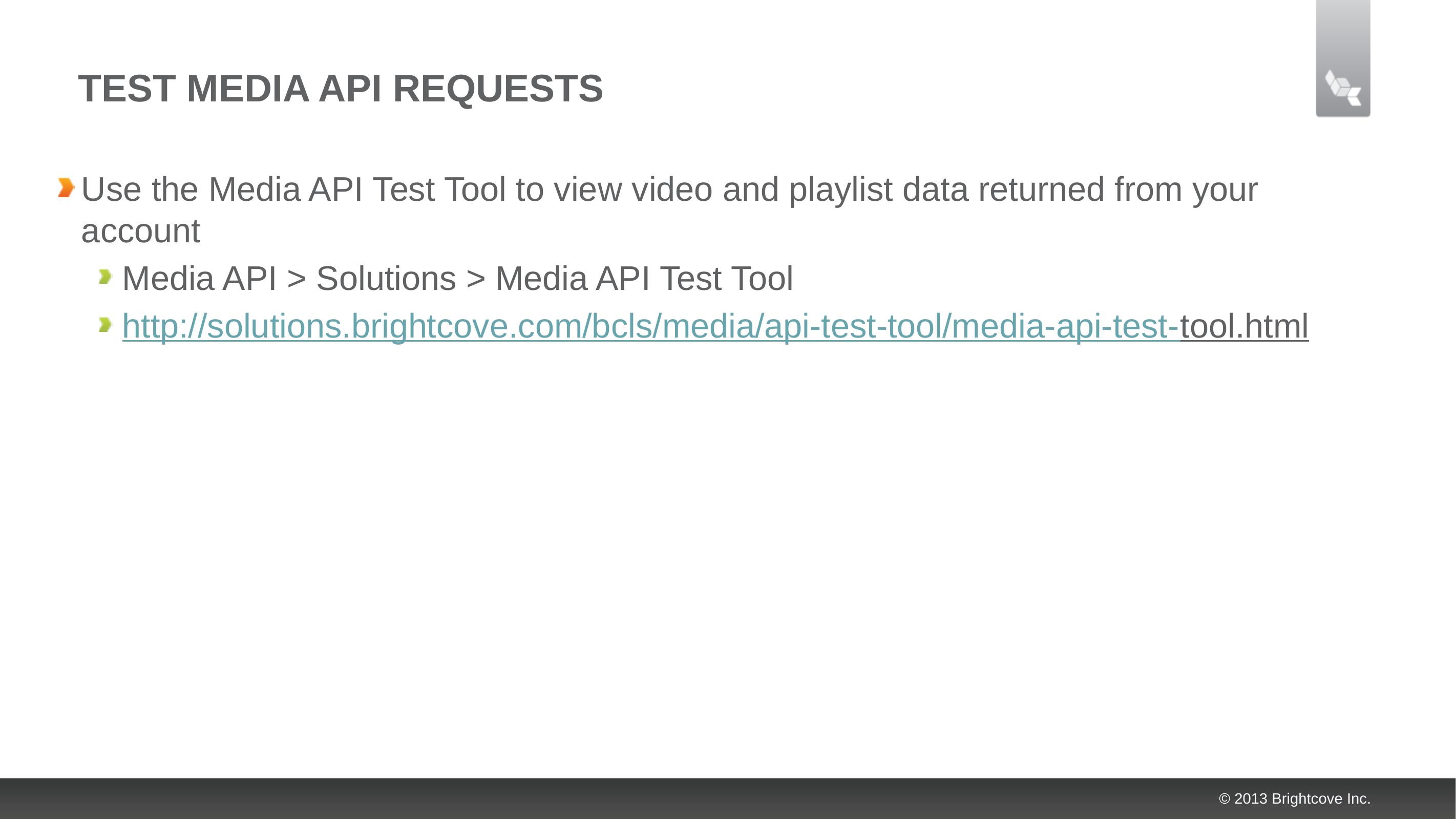

# Test Media api requests
Use the Media API Test Tool to view video and playlist data returned from your account
Media API > Solutions > Media API Test Tool
http://solutions.brightcove.com/bcls/media/api-test-tool/media-api-test-tool.html